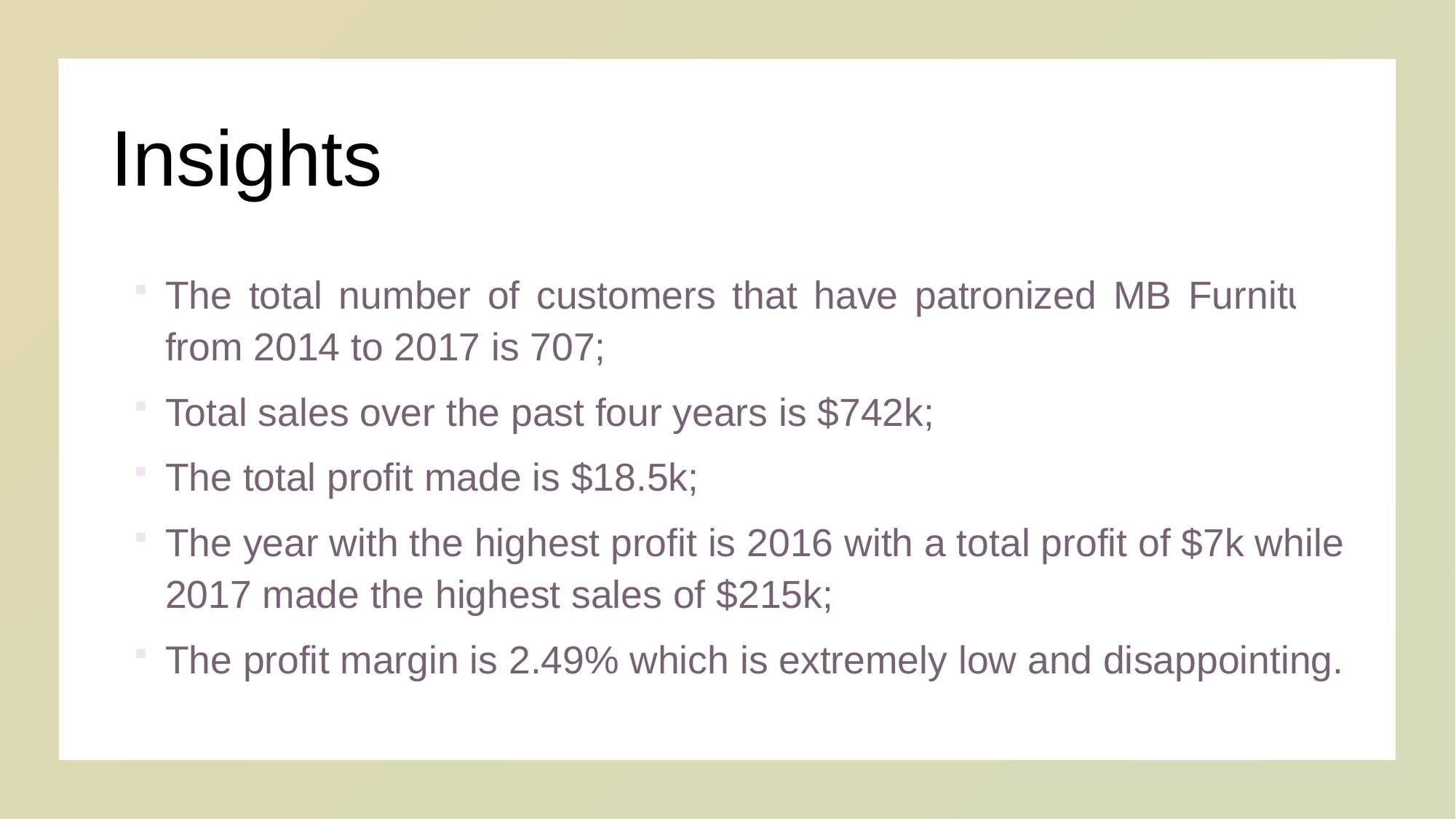

# Insights
The total number of customers that have patronized MB Furniture from 2014 to 2017 is 707;
Total sales over the past four years is $742k;
The total profit made is $18.5k;
The year with the highest profit is 2016 with a total profit of $7k while 2017 made the highest sales of $215k;
The profit margin is 2.49% which is extremely low and disappointing.